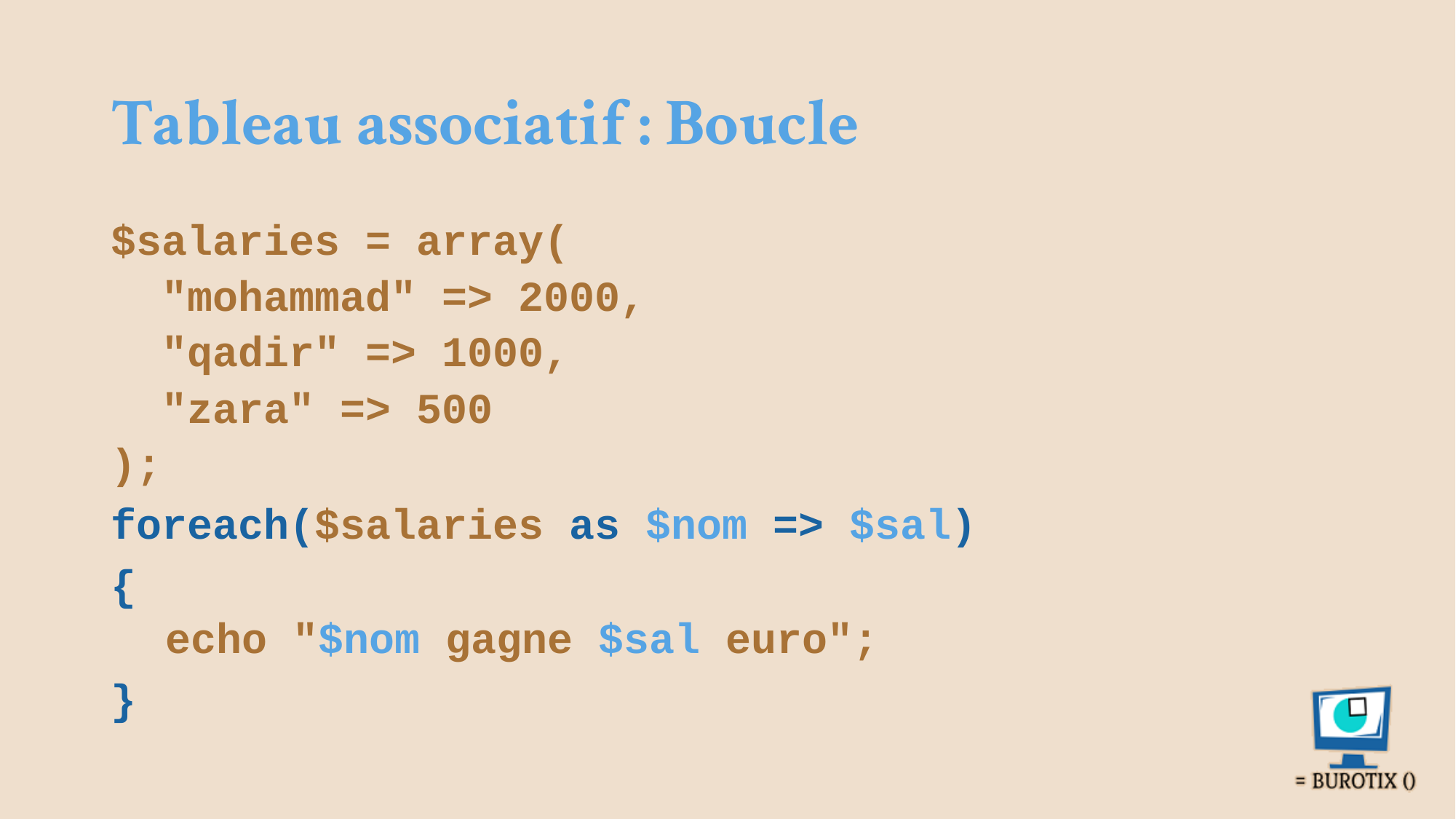

# Tableau associatif : Boucle
$salaries = array(
  "mohammad" => 2000,
  "qadir" => 1000,
  "zara" => 500
);
foreach($salaries as $nom => $sal)
{
echo "$nom gagne $sal euro";
}